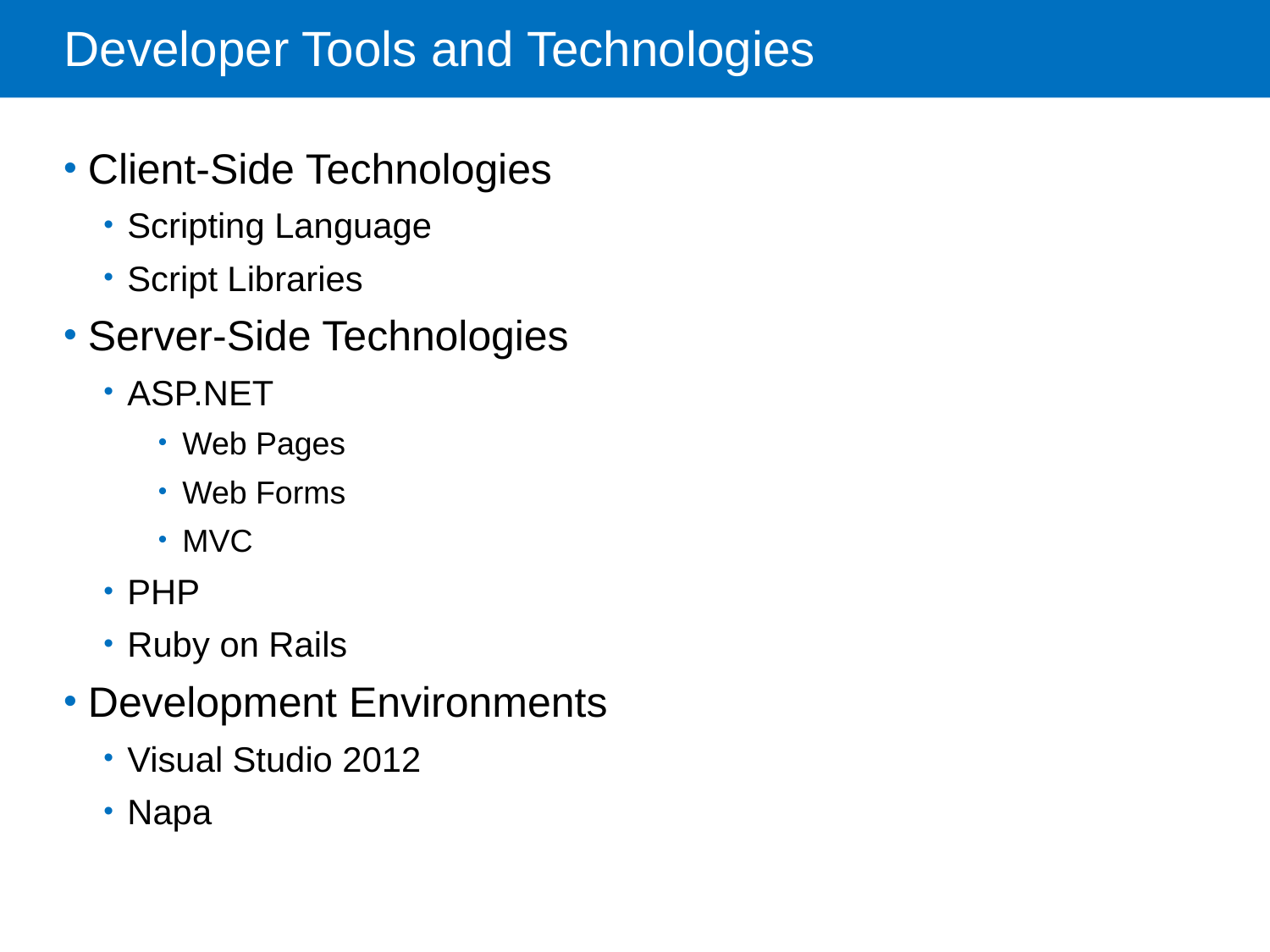

# Developer Tools and Technologies
Client-Side Technologies
Scripting Language
Script Libraries
Server-Side Technologies
ASP.NET
Web Pages
Web Forms
MVC
PHP
Ruby on Rails
Development Environments
Visual Studio 2012
Napa